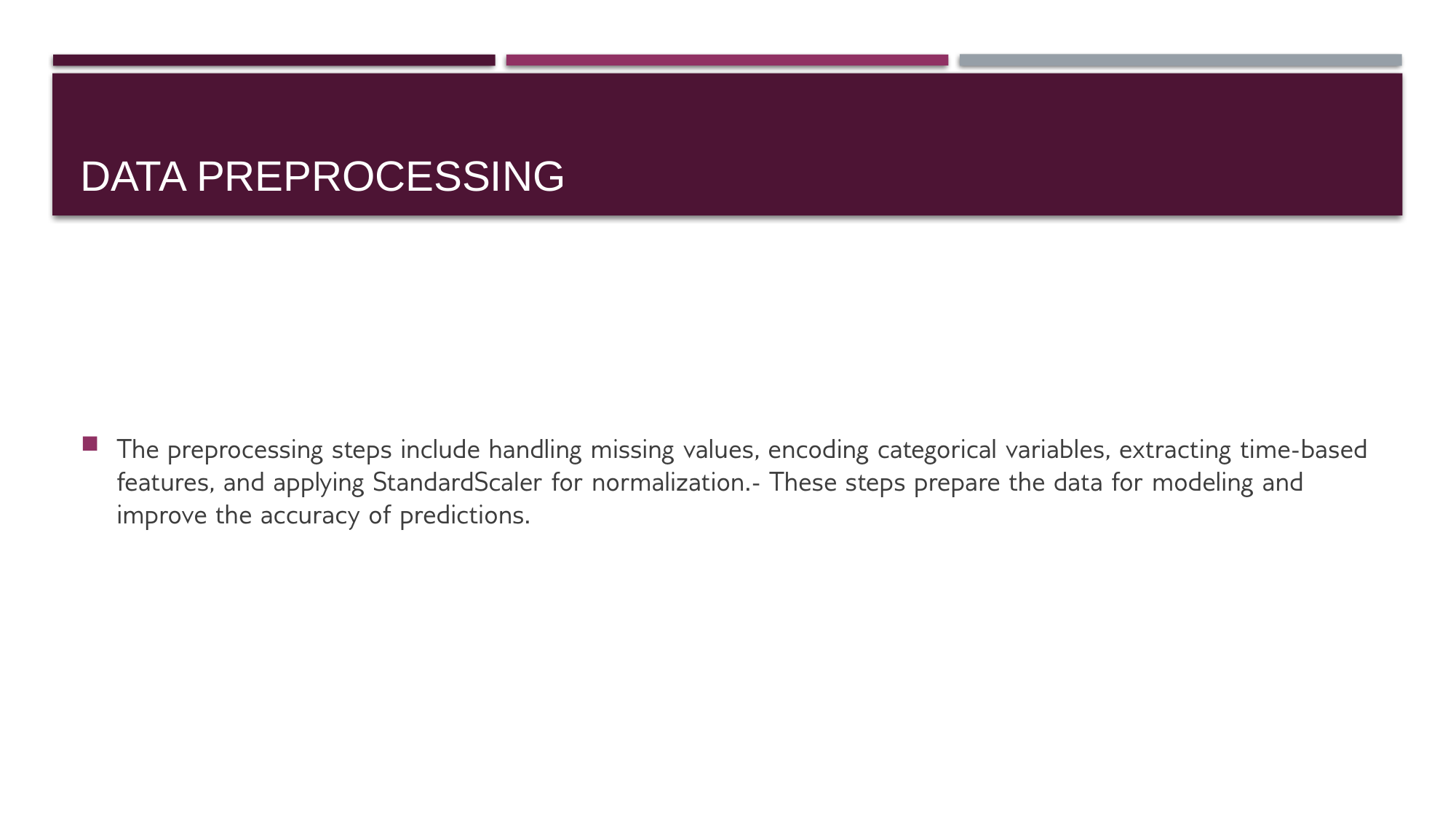

# Data Preprocessing
The preprocessing steps include handling missing values, encoding categorical variables, extracting time-based features, and applying StandardScaler for normalization.- These steps prepare the data for modeling and improve the accuracy of predictions.